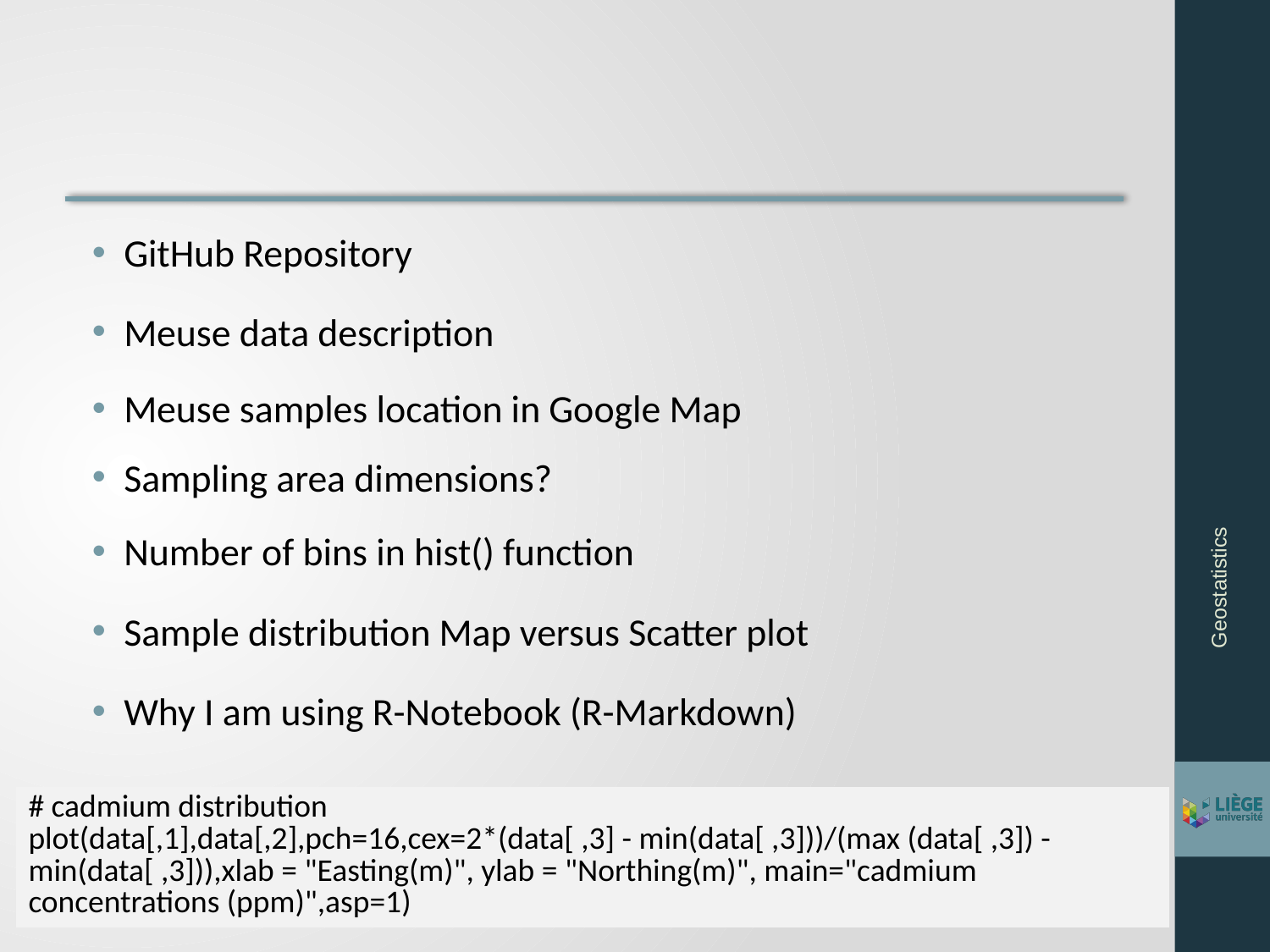

GitHub Repository

Meuse data description

Meuse samples location in Google Map

Sampling area dimensions?

Number of bins in hist() function

Sample distribution Map versus Scatter plot

Why I am using R-Notebook (R-Markdown)

Geostatistics
| # cadmium distribution plot(data[,1],data[,2],pch=16,cex=2\*(data[ ,3] - min(data[ ,3]))/(max (data[ ,3]) - min(data[ ,3])),xlab = "Easting(m)", ylab = "Northing(m)", main="cadmium concentrations (ppm)",asp=1) |
| --- |